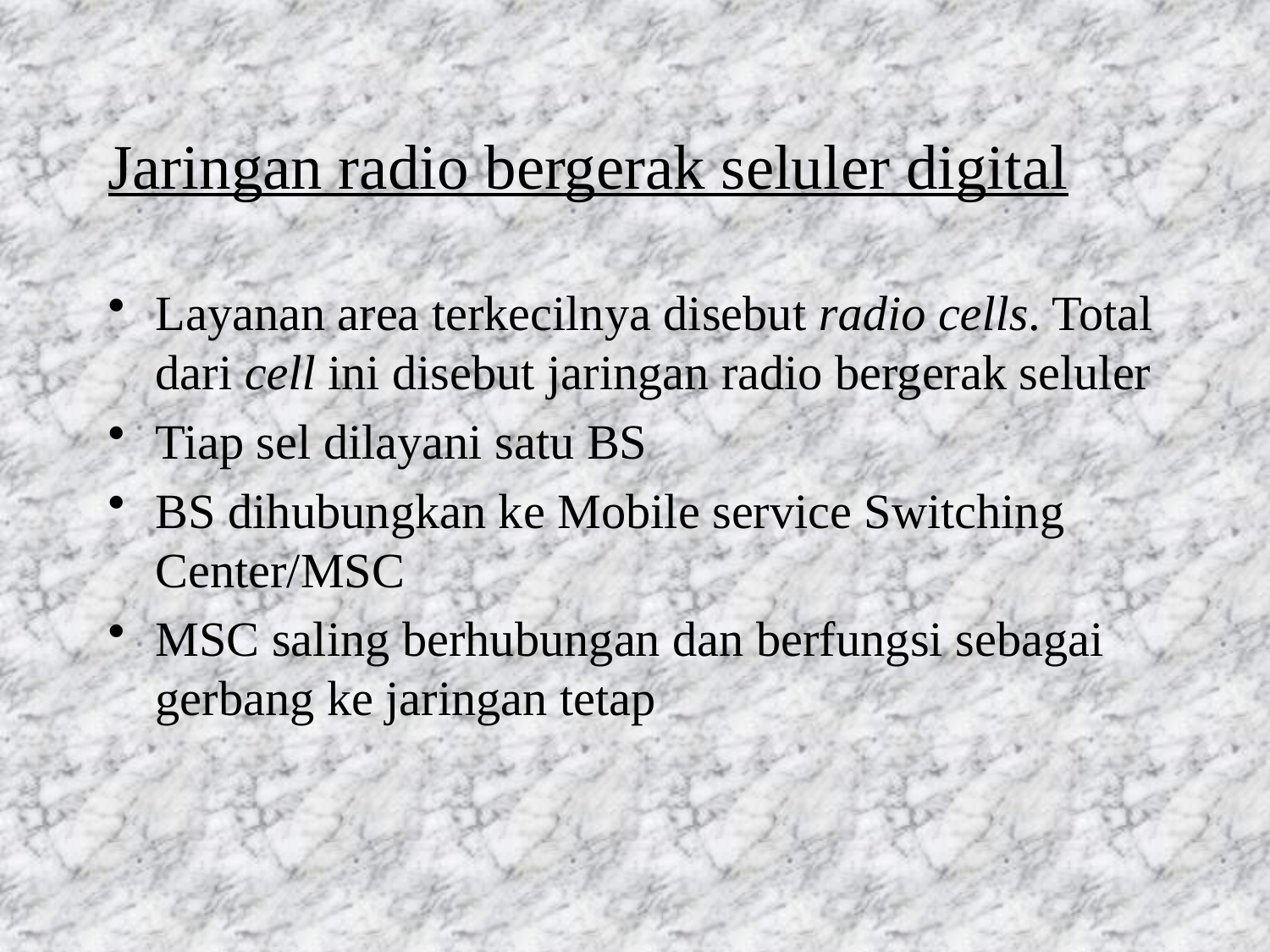

# Jaringan radio bergerak seluler digital
Layanan area terkecilnya disebut radio cells. Total dari cell ini disebut jaringan radio bergerak seluler
Tiap sel dilayani satu BS
BS dihubungkan ke Mobile service Switching Center/MSC
MSC saling berhubungan dan berfungsi sebagai gerbang ke jaringan tetap